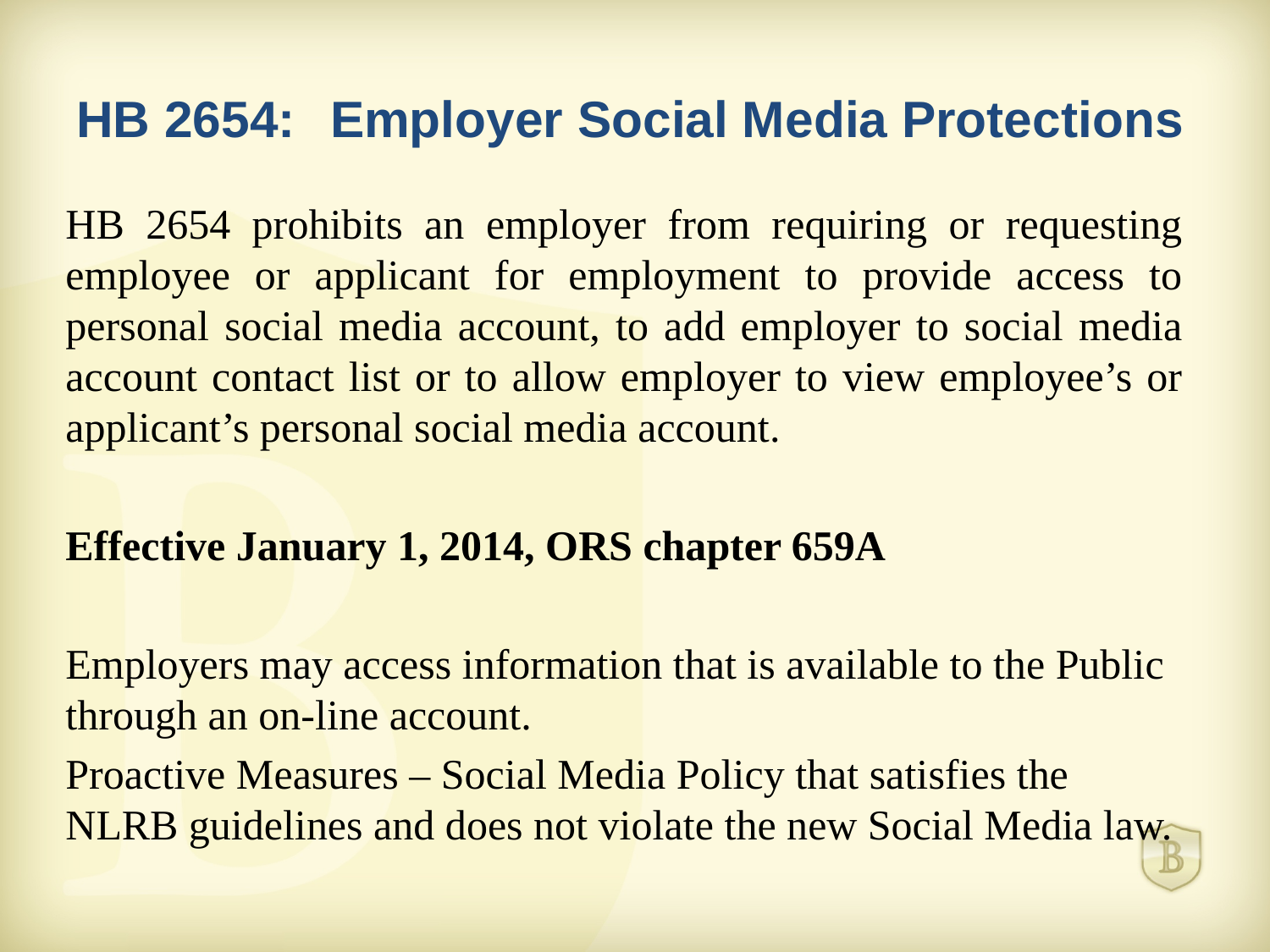

# HB 2654:	Employer Social Media Protections
HB 2654 prohibits an employer from requiring or requesting employee or applicant for employment to provide access to personal social media account, to add employer to social media account contact list or to allow employer to view employee’s or applicant’s personal social media account.

Effective January 1, 2014, ORS chapter 659A

Employers may access information that is available to the Public through an on-line account.
Proactive Measures – Social Media Policy that satisfies the NLRB guidelines and does not violate the new Social Media law.